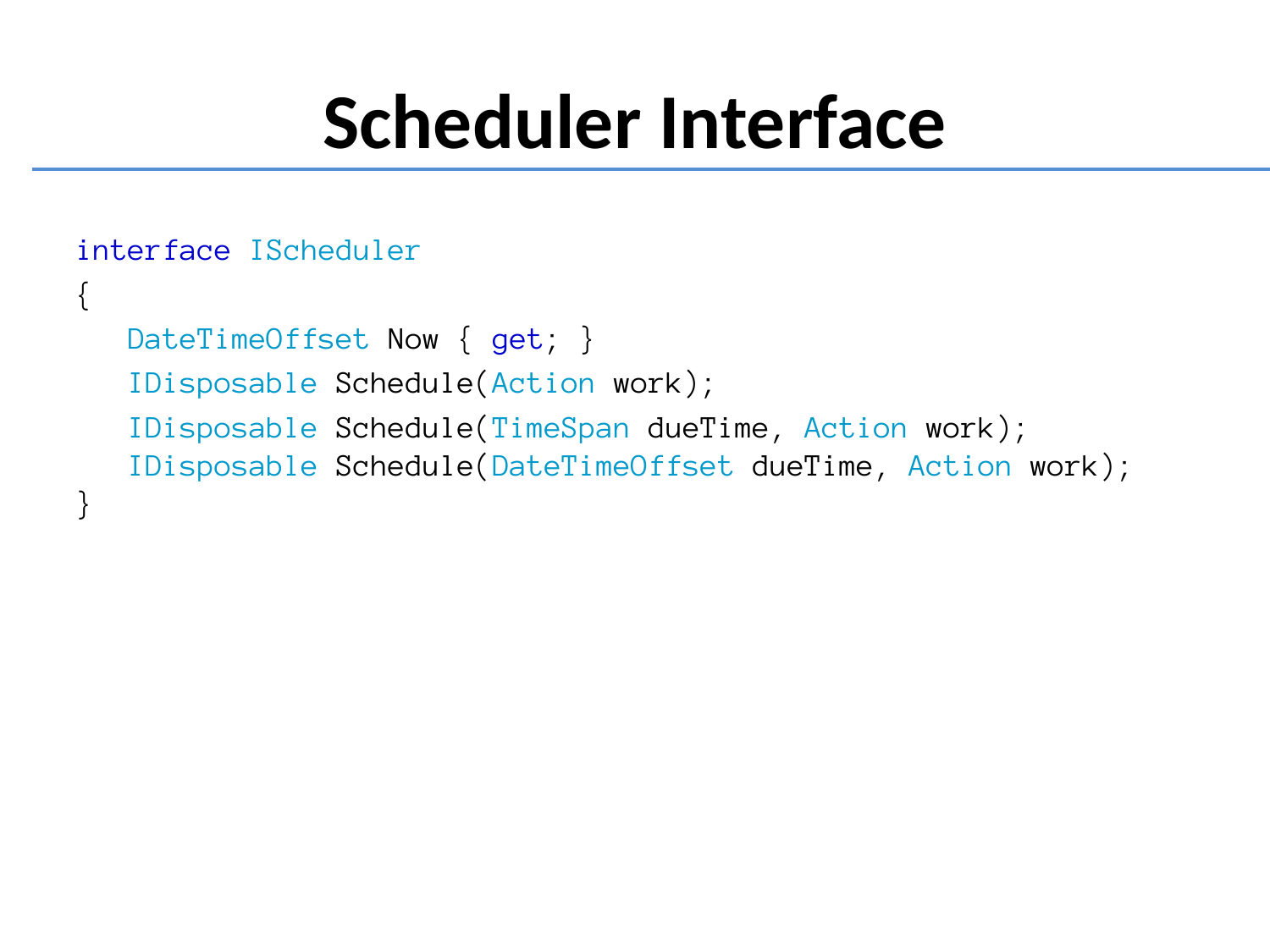

# Scheduler Interface
interface IScheduler
{
   DateTimeOffset Now { get; }
   IDisposable Schedule(Action work);
   IDisposable Schedule(TimeSpan dueTime, Action work);
   IDisposable Schedule(DateTimeOffset dueTime, Action work);
}